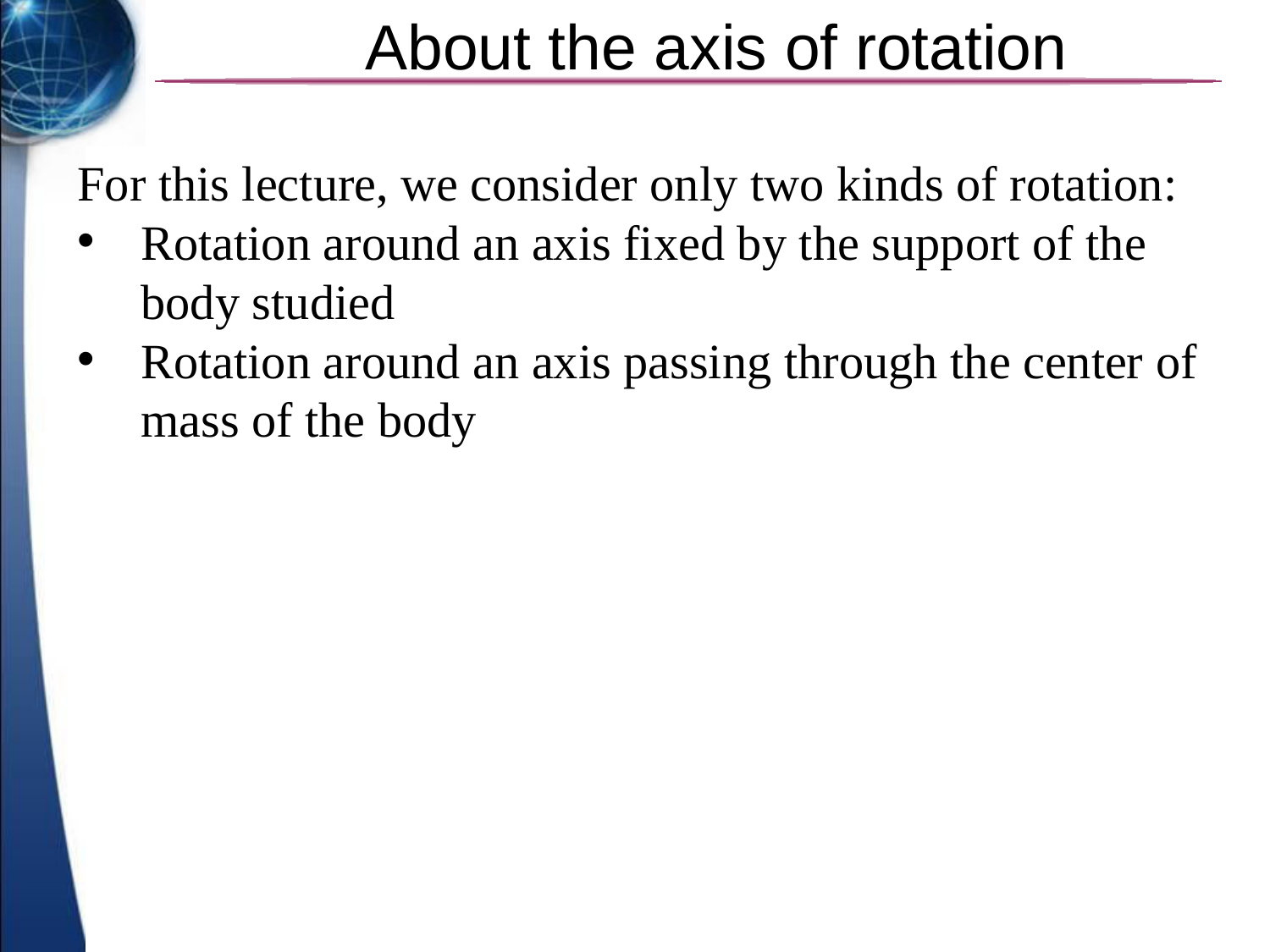

# About the axis of rotation
For this lecture, we consider only two kinds of rotation:
Rotation around an axis fixed by the support of the body studied
Rotation around an axis passing through the center of mass of the body
75